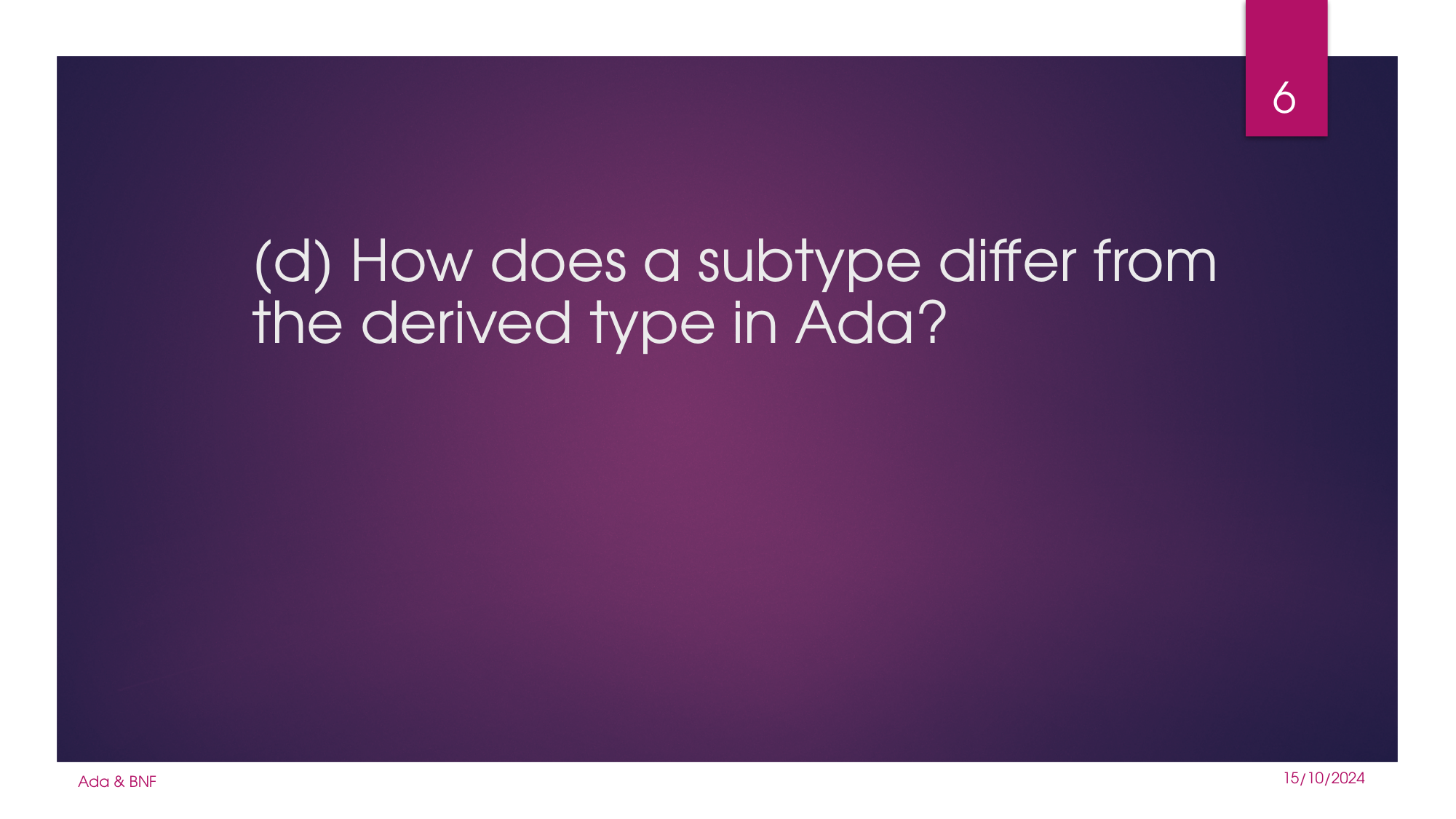

6
# (d) How does a subtype differ from the derived type in Ada?
Ada & BNF
15/10/2024